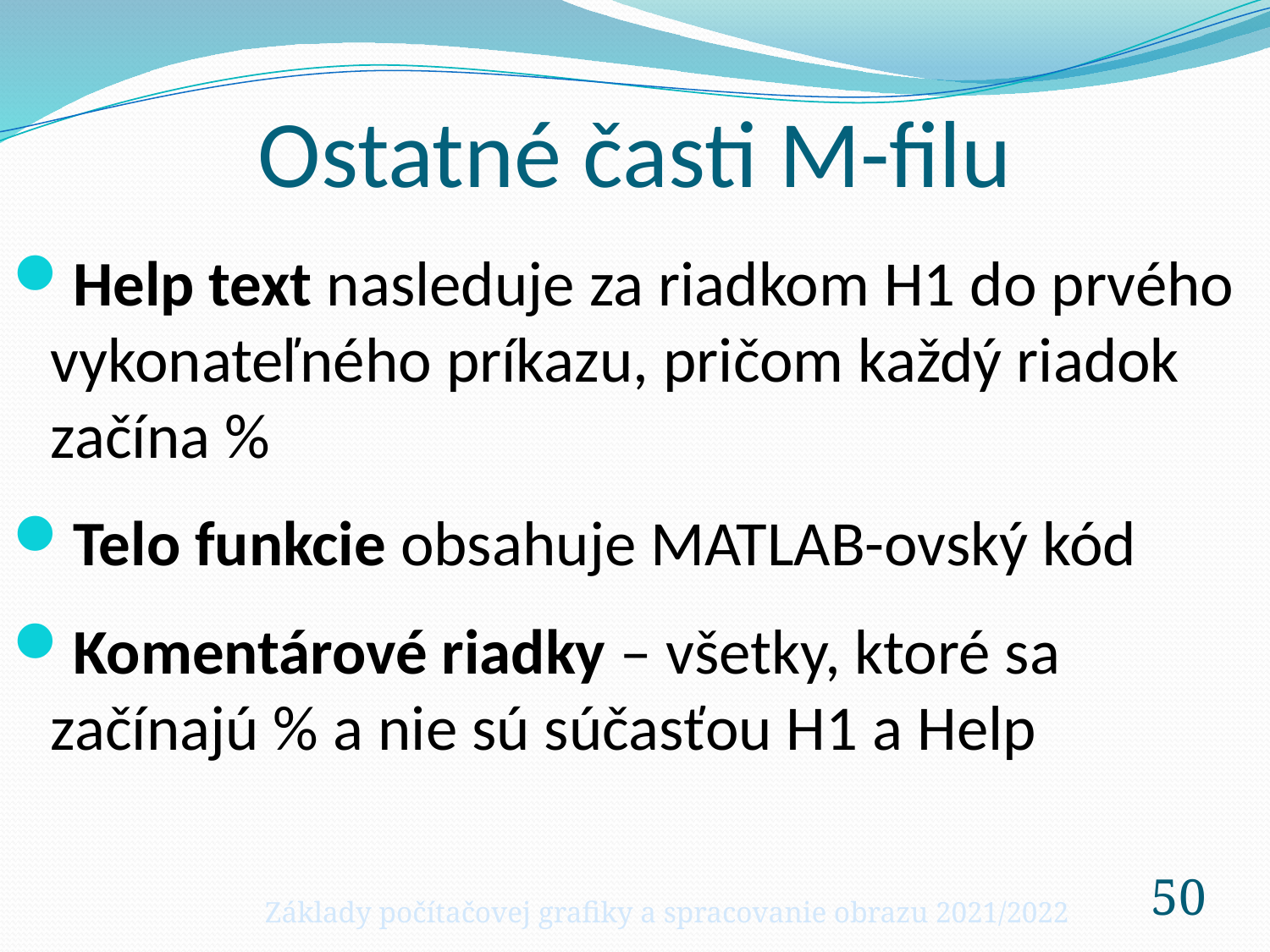

# Ostatné časti M-filu
Help text nasleduje za riadkom H1 do prvého vykonateľného príkazu, pričom každý riadok začína %
Telo funkcie obsahuje MATLAB-ovský kód
Komentárové riadky – všetky, ktoré sa začínajú % a nie sú súčasťou H1 a Help
Základy počítačovej grafiky a spracovanie obrazu 2021/2022
50